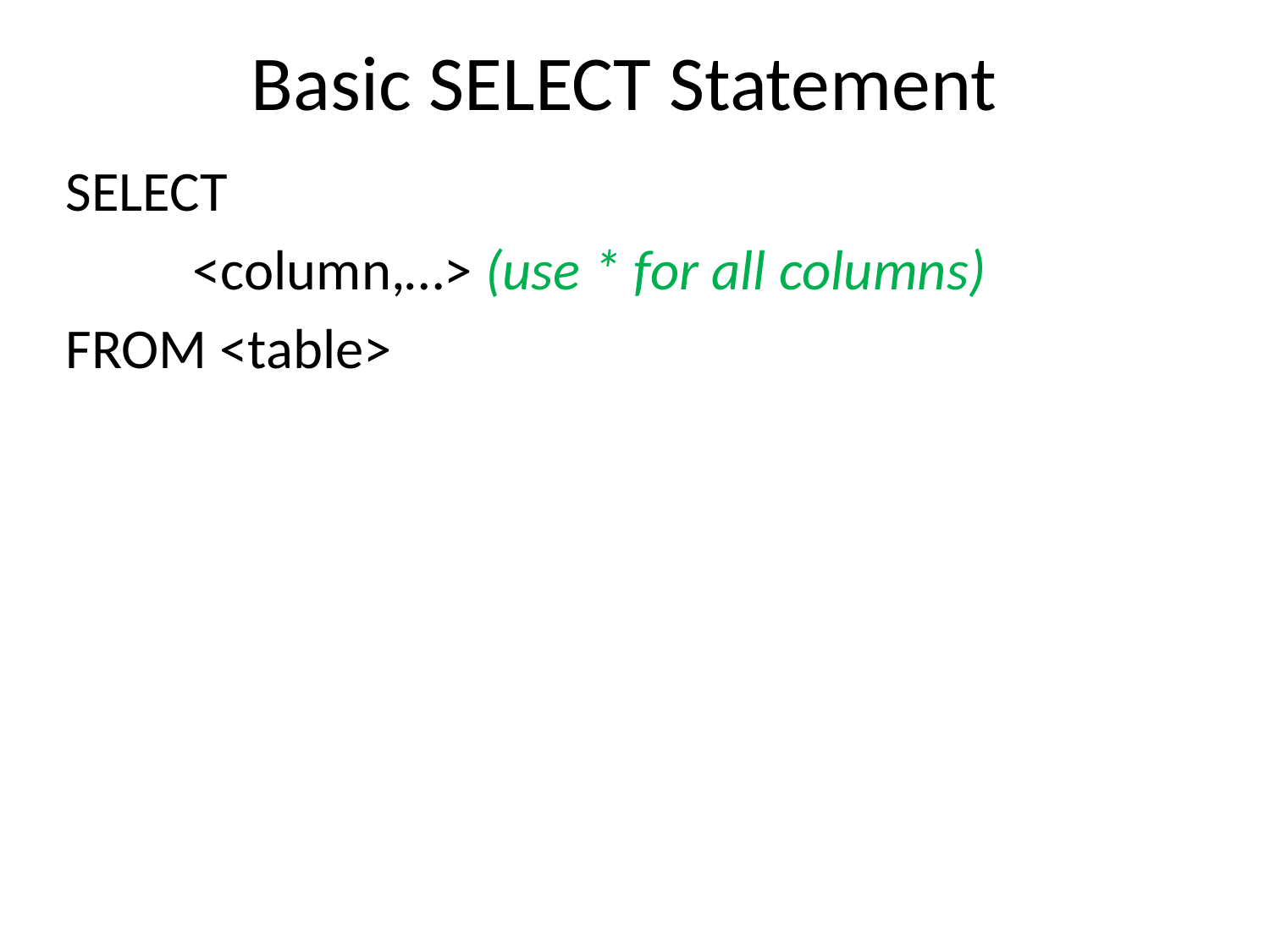

# Basic SELECT Statement
SELECT
	<column,…> (use * for all columns)
FROM <table>